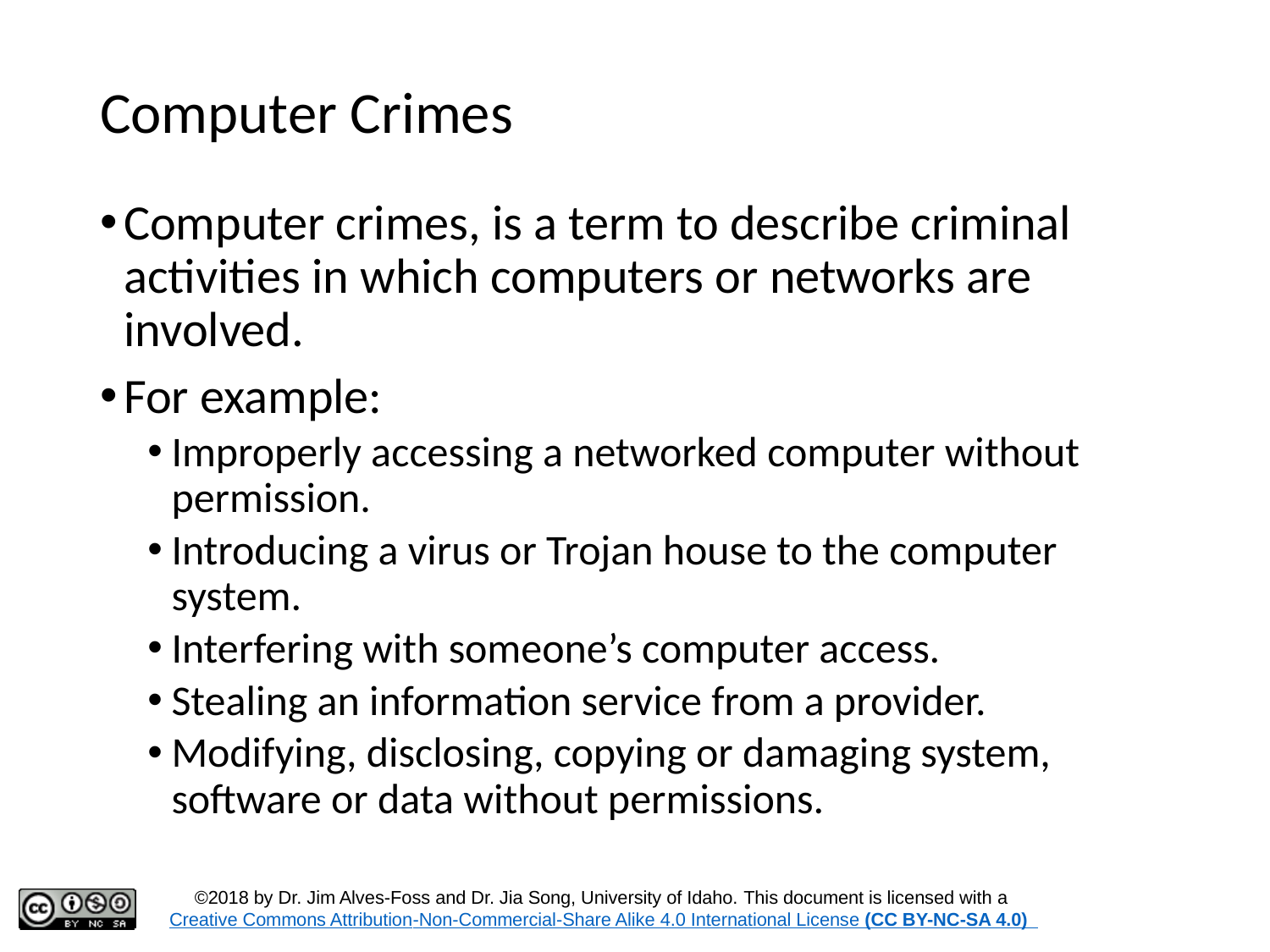

# Computer Crimes
Computer crimes, is a term to describe criminal activities in which computers or networks are involved.
For example:
Improperly accessing a networked computer without permission.
Introducing a virus or Trojan house to the computer system.
Interfering with someone’s computer access.
Stealing an information service from a provider.
Modifying, disclosing, copying or damaging system, software or data without permissions.